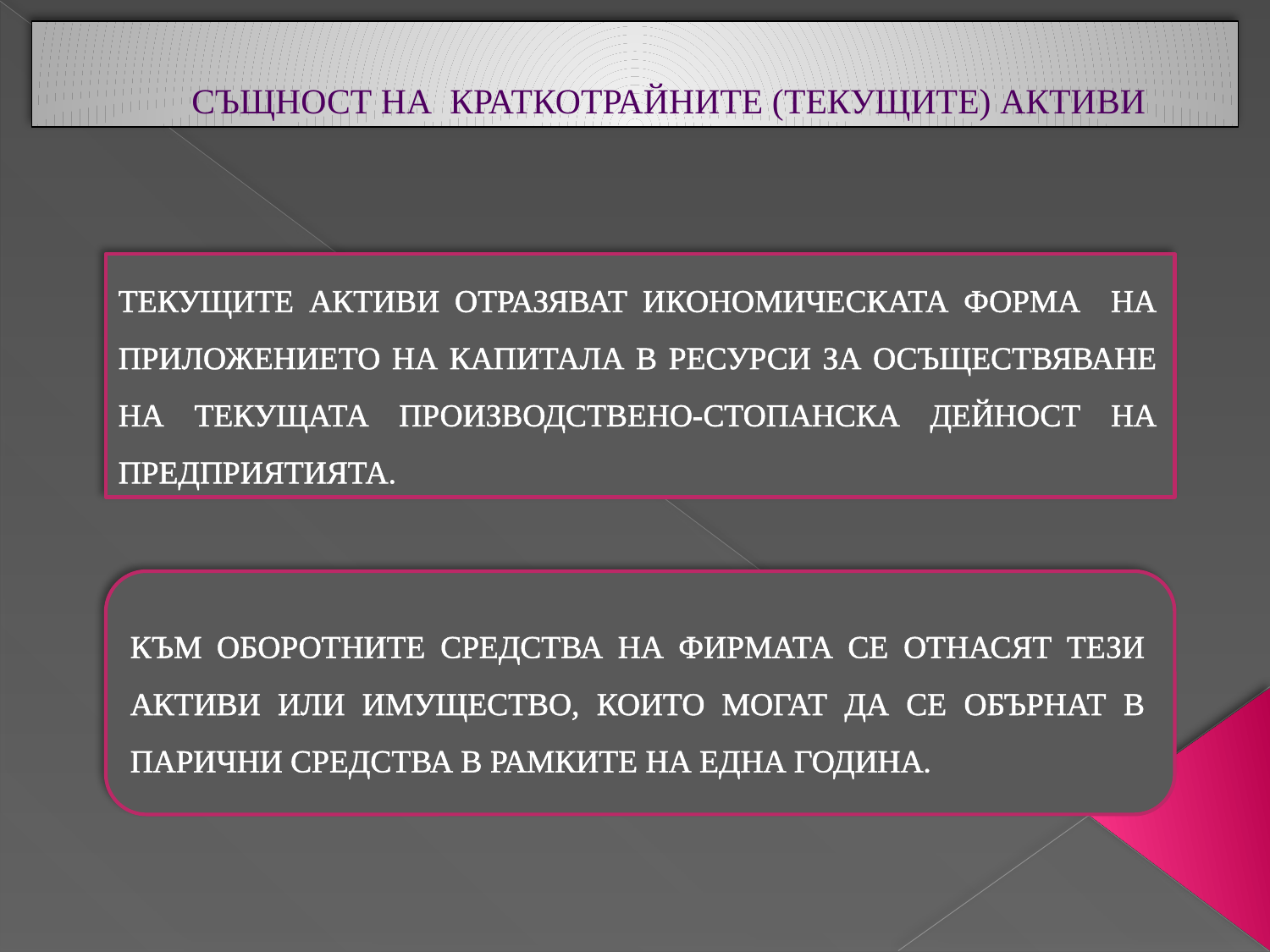

# СЪЩНОСТ НА  КРАТКОТРАЙНИТЕ (ТЕКУЩИТЕ) АКТИВИ
ТЕКУЩИТЕ АКТИВИ ОТРАЗЯВАТ ИКОНОМИЧЕСКАТА ФОРМА  НА ПРИЛОЖЕНИЕТО НА КАПИТАЛА В РЕСУРСИ ЗА ОСЪЩЕСТВЯВАНЕ НА ТЕКУЩАТА ПРОИЗВОДСТВЕНО-СТОПАНСКА ДЕЙНОСТ НА ПРЕДПРИЯТИЯТА.
КЪМ ОБОРОТНИТЕ СРЕДСТВА НА ФИРМАТА СЕ ОТНАСЯТ ТЕЗИ АКТИВИ ИЛИ ИМУЩЕСТВО, КОИТО МОГАТ ДА СЕ ОБЪРНАТ В ПАРИЧНИ СРЕДСТВА В РАМКИТЕ НА ЕДНА ГОДИНА.